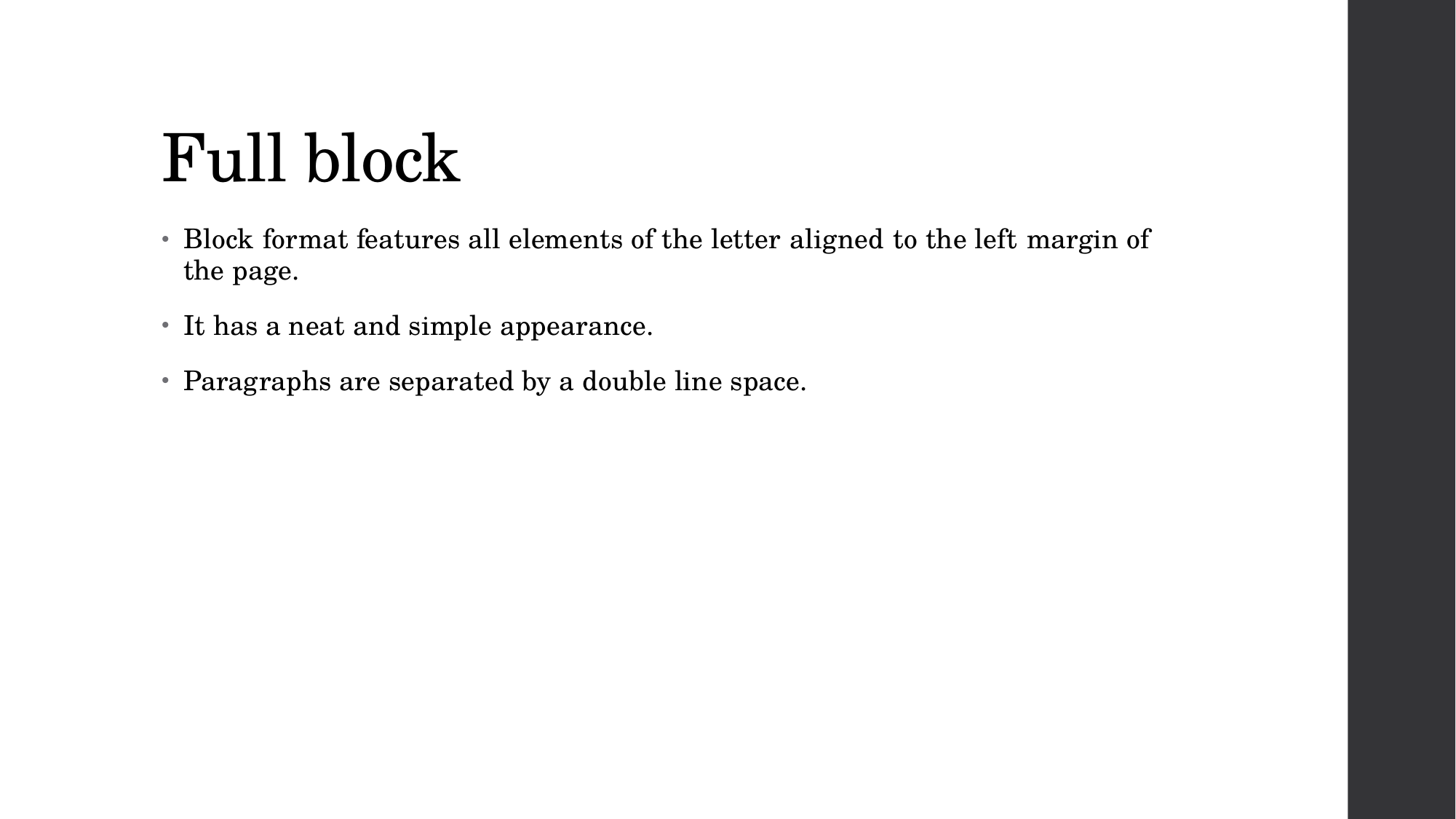

# Full block
Block format features all elements of the letter aligned to the left margin of the page.
It has a neat and simple appearance.
Paragraphs are separated by a double line space.